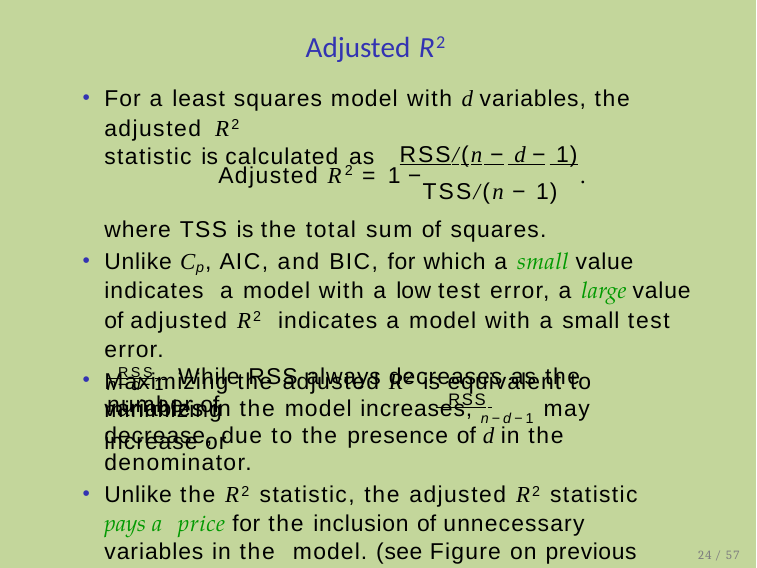

# Adjusted R2
For a least squares model with d variables, the adjusted R2
statistic is calculated as
RSS/(n − d − 1)
Adjusted R2  = 1 −	.
TSS/(n − 1)
where TSS is the total sum of squares.
Unlike Cp, AIC, and BIC, for which a small value indicates  a model with a low test error, a large value of adjusted R2  indicates a model with a small test error.
Maximizing the adjusted R2 is equivalent to minimizing
   RSS    While RSS always decreases as the number of
n−d−1
   RSS
variables in the model increases, n−d−1 may increase or
decrease, due to the presence of d in the denominator.
Unlike the R2 statistic, the adjusted R2 statistic pays a  price for the inclusion of unnecessary variables in the  model. (see Figure on previous slide)
24 / 57